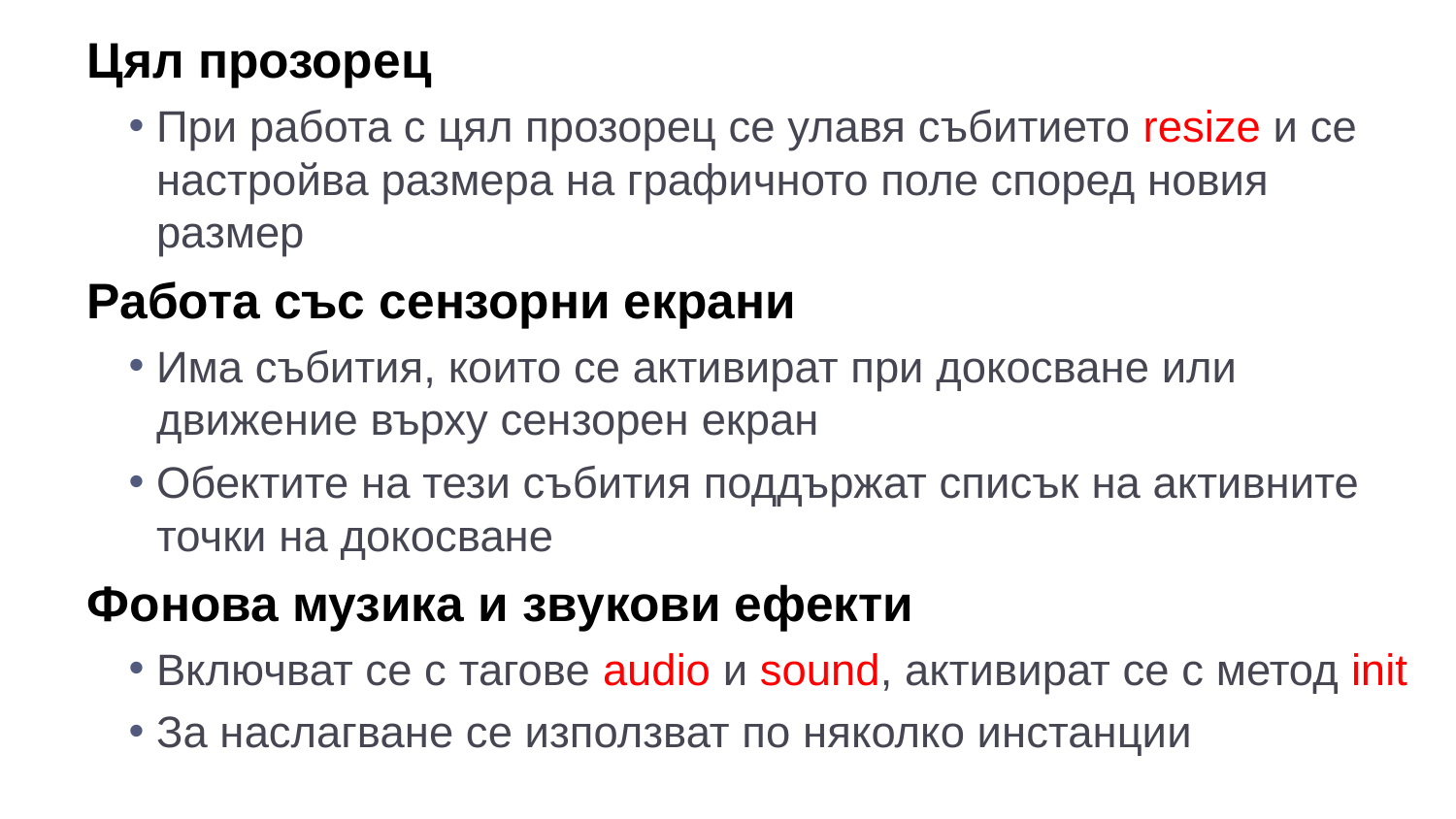

Цял прозорец
При работа с цял прозорец се улавя събитието resize и се настройва размера на графичното поле според новия размер
Работа със сензорни екрани
Има събития, които се активират при докосване или движение върху сензорен екран
Обектите на тези събития поддържат списък на активните точки на докосване
Фонова музика и звукови ефекти
Включват се с тагове audio и sound, активират се с метод init
За наслагване се използват по няколко инстанции